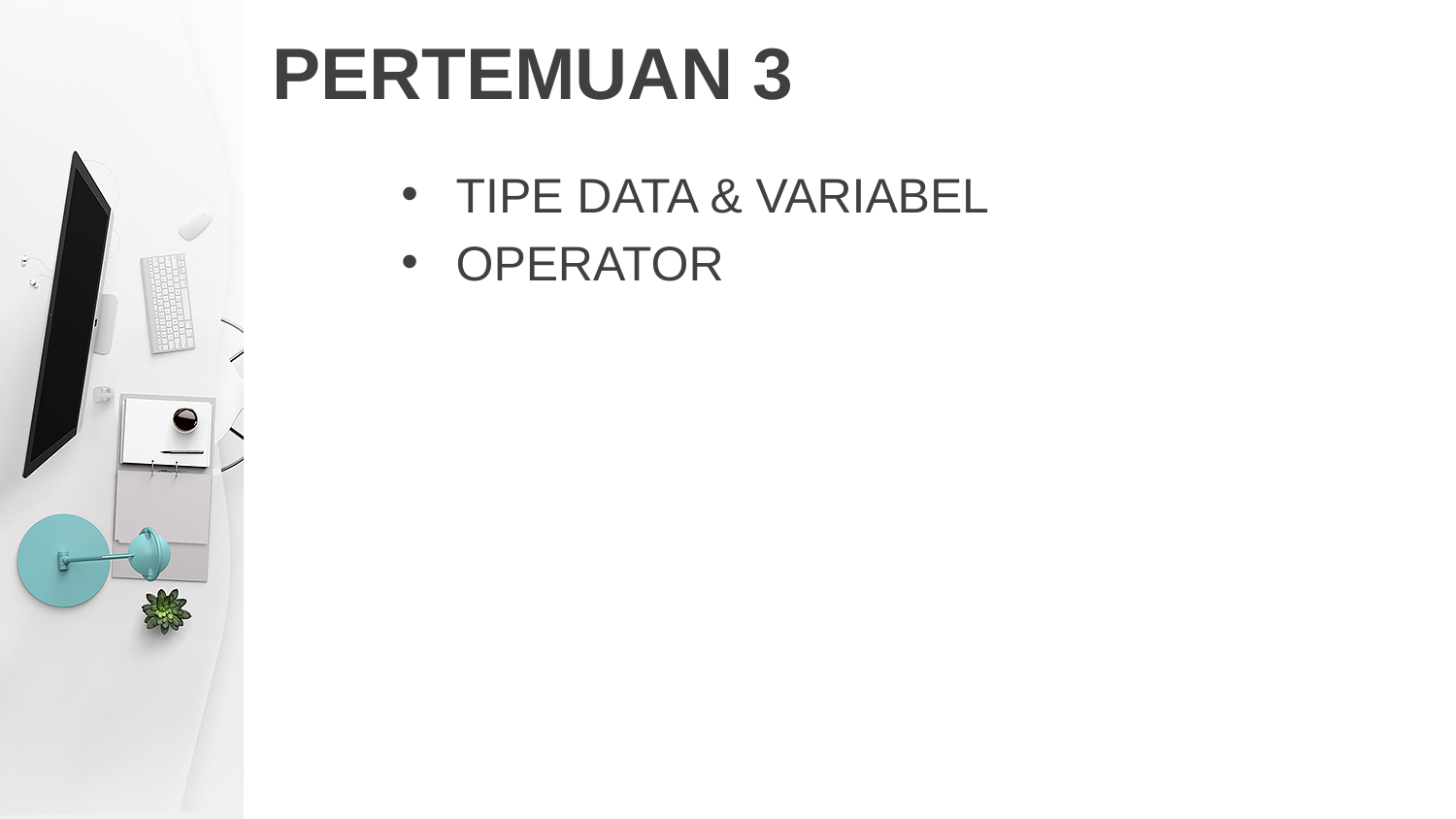

# PERTEMUAN 3
TIPE DATA & VARIABEL
OPERATOR